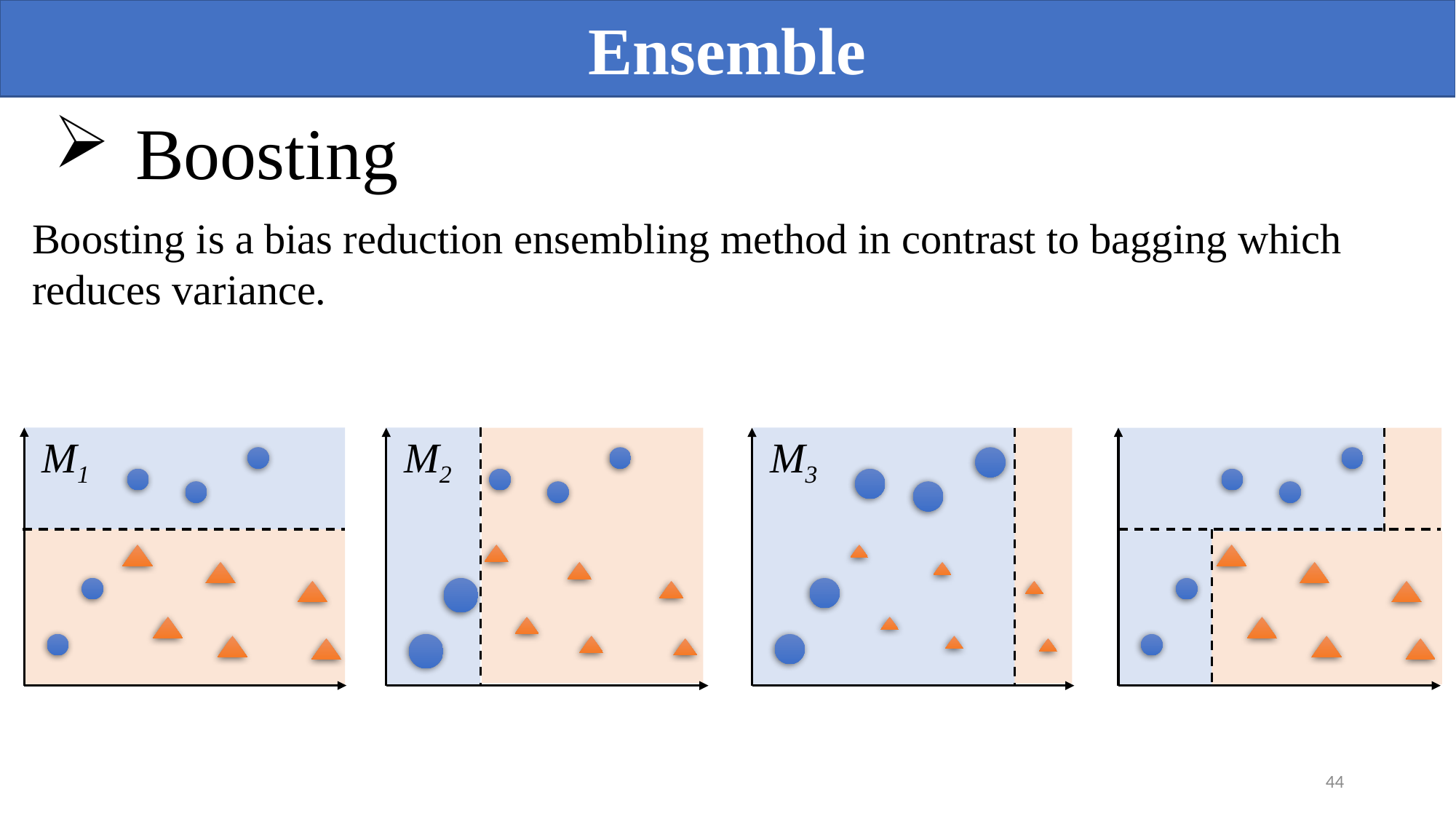

Ensemble
Boosting
Boosting is a bias reduction ensembling method in contrast to bagging which reduces variance.
M1

M2

M3

44